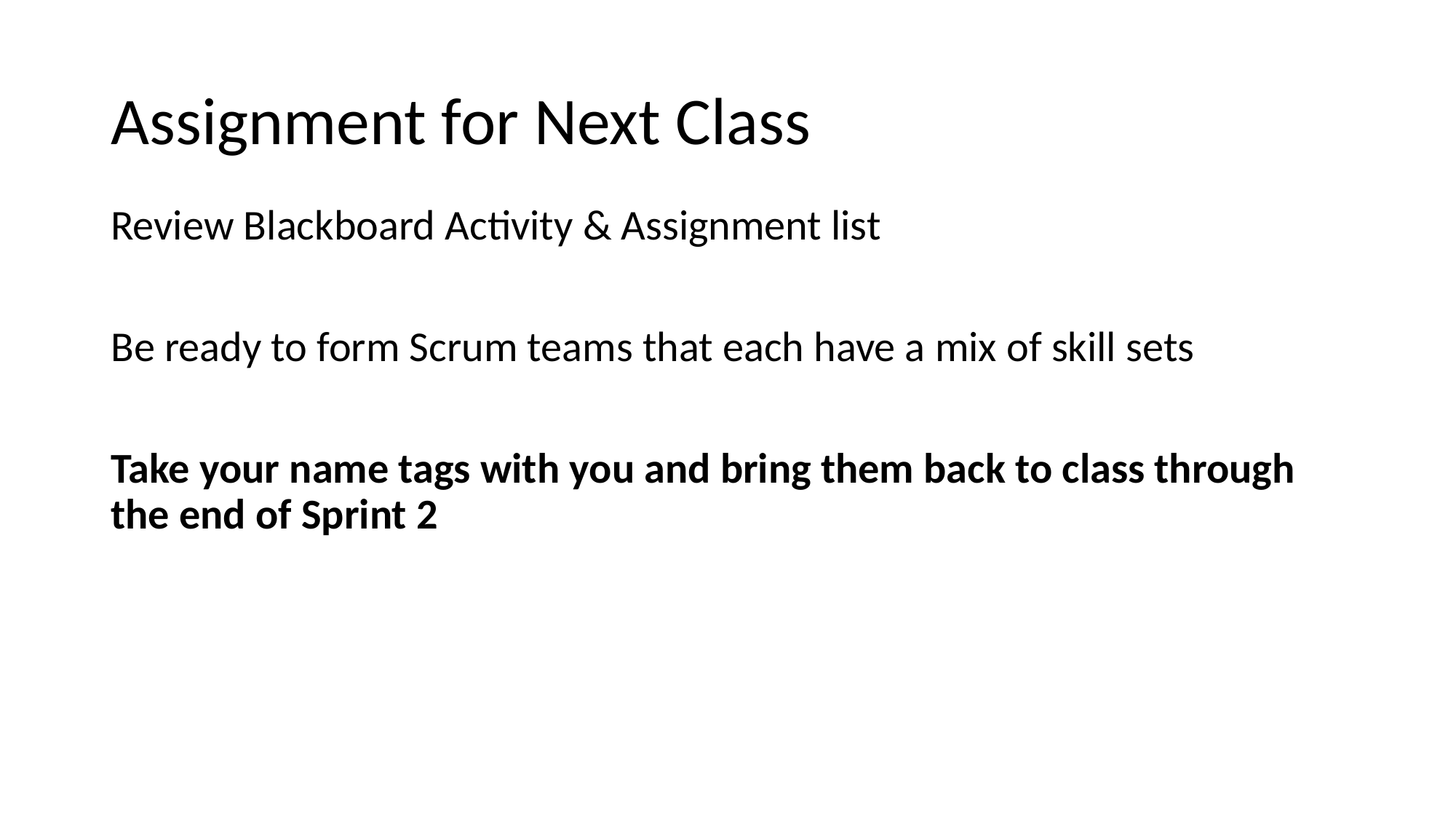

# Assignment for Next Class
Review Blackboard Activity & Assignment list

Be ready to form Scrum teams that each have a mix of skill sets

Take your name tags with you and bring them back to class through the end of Sprint 2